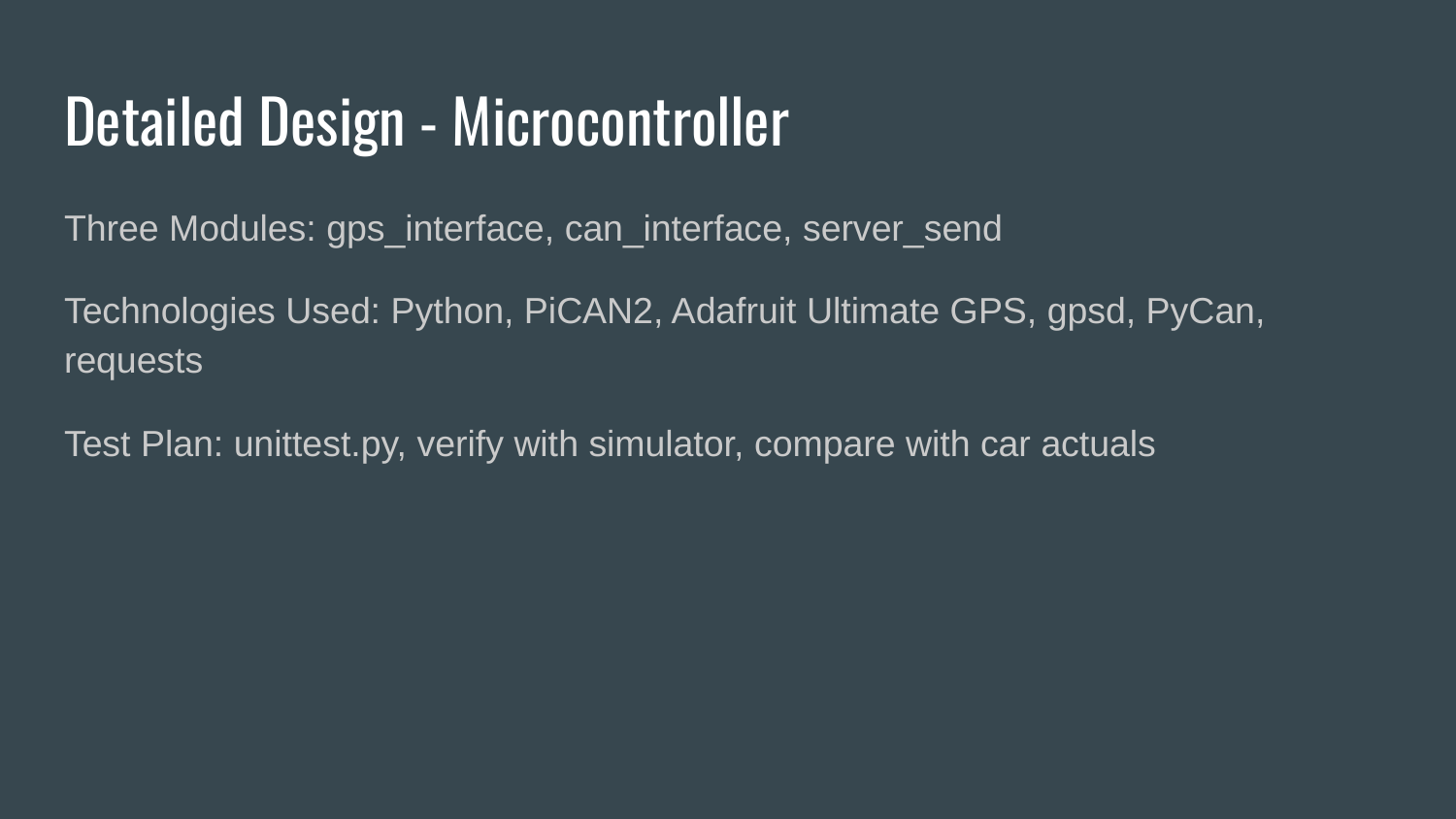

# Detailed Design - Microcontroller
Three Modules: gps_interface, can_interface, server_send
Technologies Used: Python, PiCAN2, Adafruit Ultimate GPS, gpsd, PyCan, requests
Test Plan: unittest.py, verify with simulator, compare with car actuals